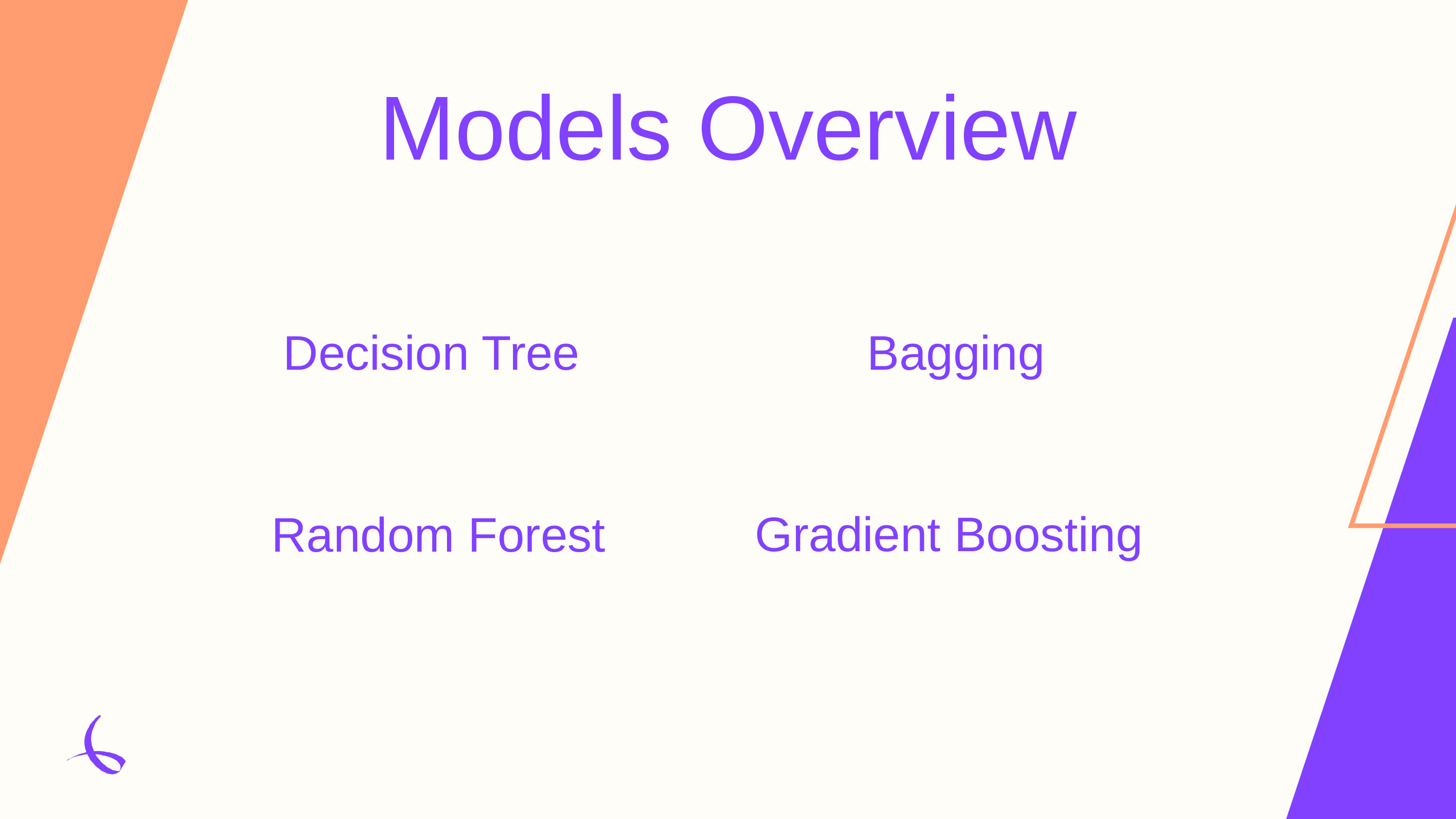

Models Overview

Decision Tree
Bagging
Gradient Boosting
Random Forest